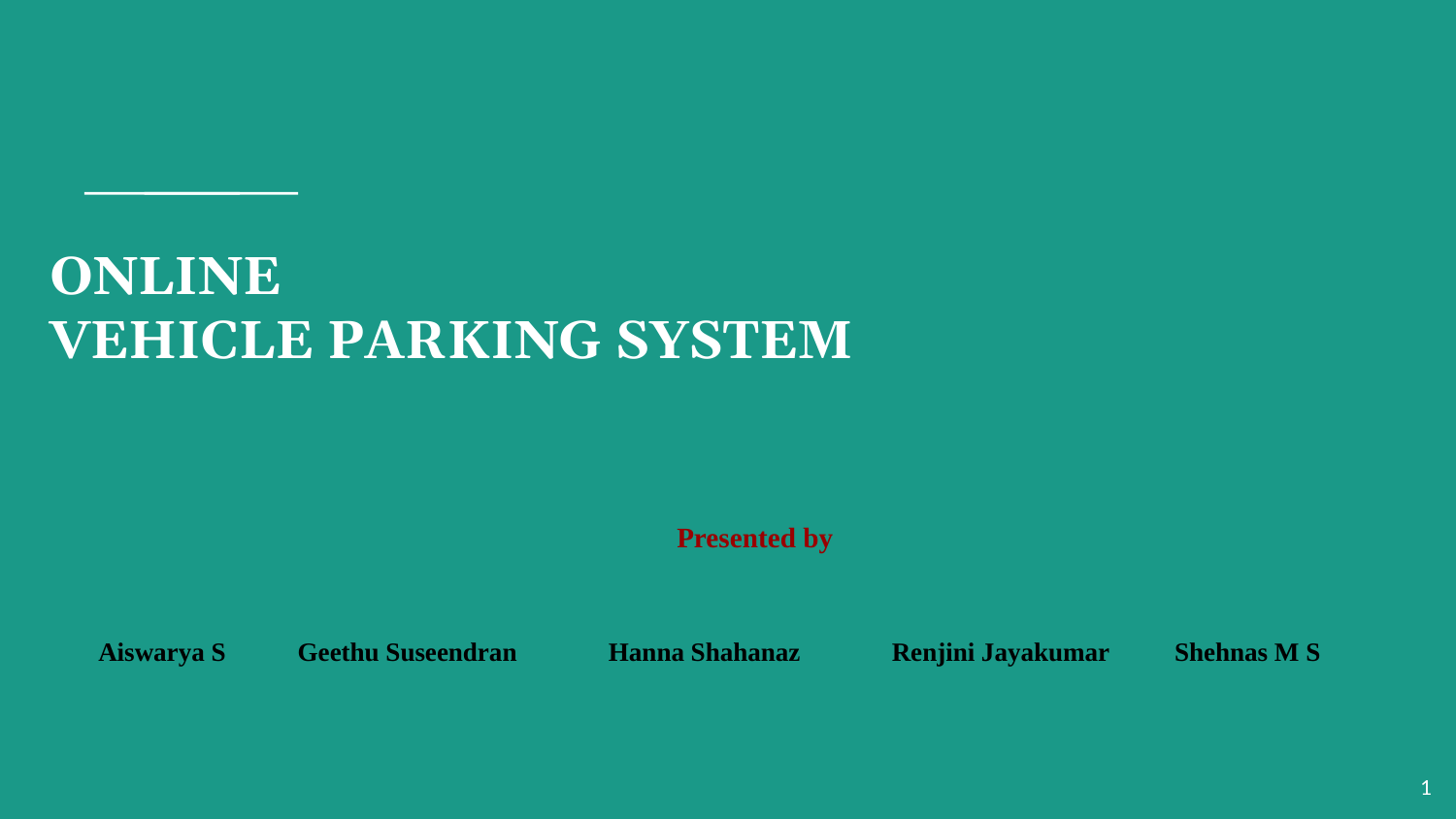

# ONLINE
VEHICLE PARKING SYSTEM
                                                                                             Presented by

    Aiswarya S           Geethu Suseendran              Hanna Shahanaz              Renjini Jayakumar          Shehnas M S
1